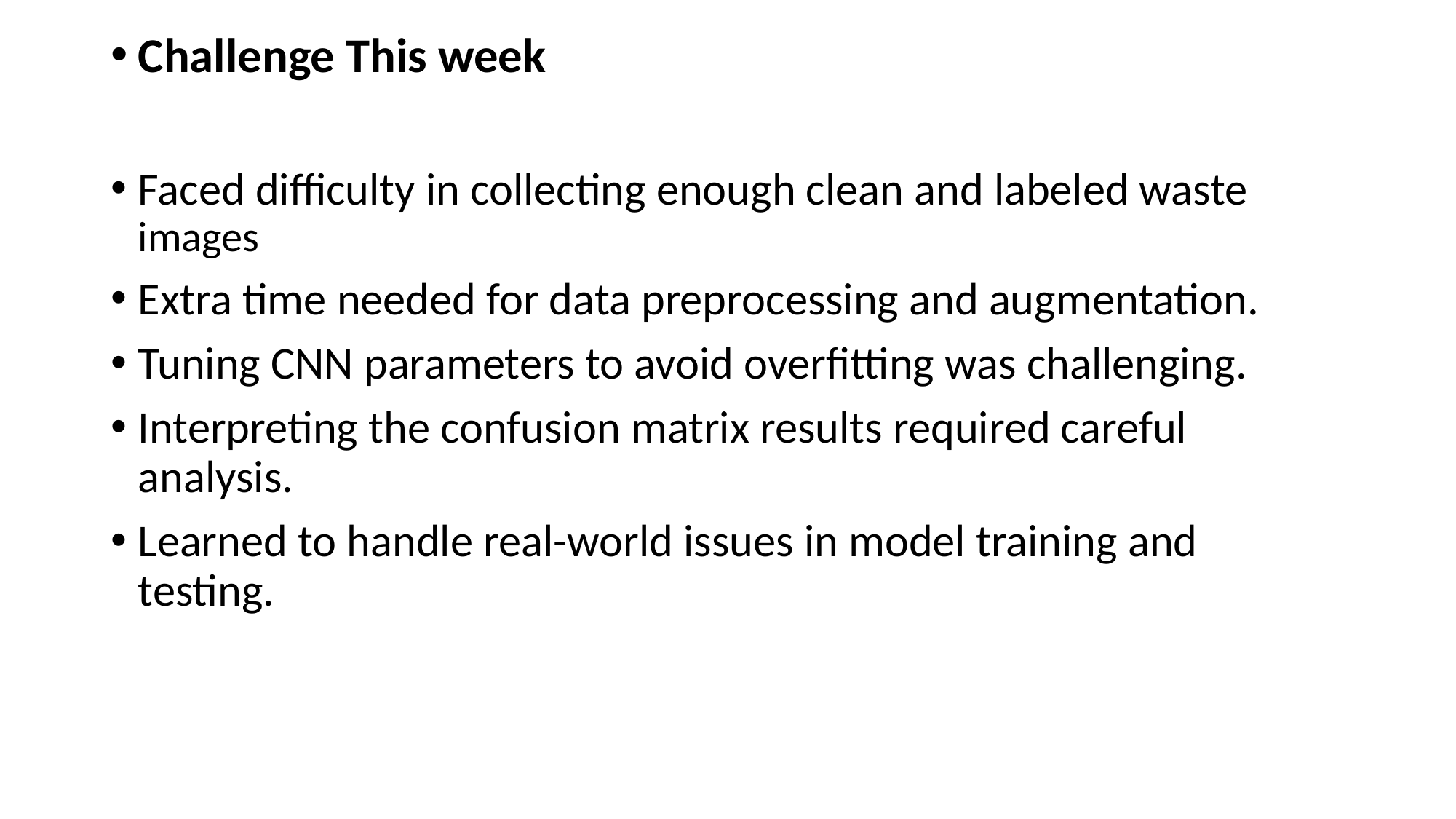

Challenge This week

Faced difficulty in collecting enough clean and labeled waste images
Extra time needed for data preprocessing and augmentation.
Tuning CNN parameters to avoid overfitting was challenging.
Interpreting the confusion matrix results required careful analysis.
Learned to handle real-world issues in model training and testing.